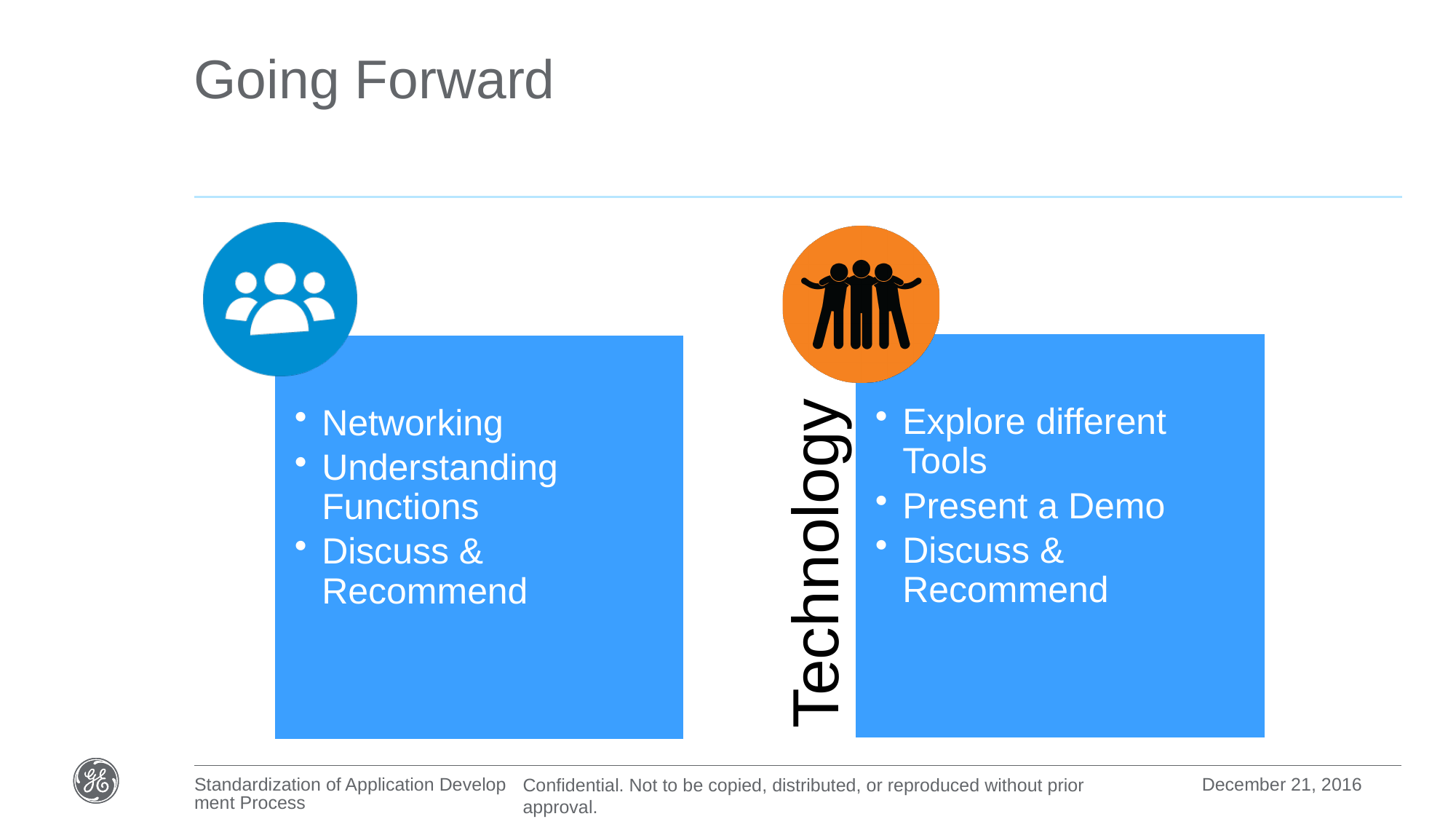

# Going Forward

    Processes
Networking
Understanding Functions
Discuss & Recommend
Technology
Explore different Tools
Present a Demo
Discuss & Recommend
December 21, 2016
Standardization of Application Development Process